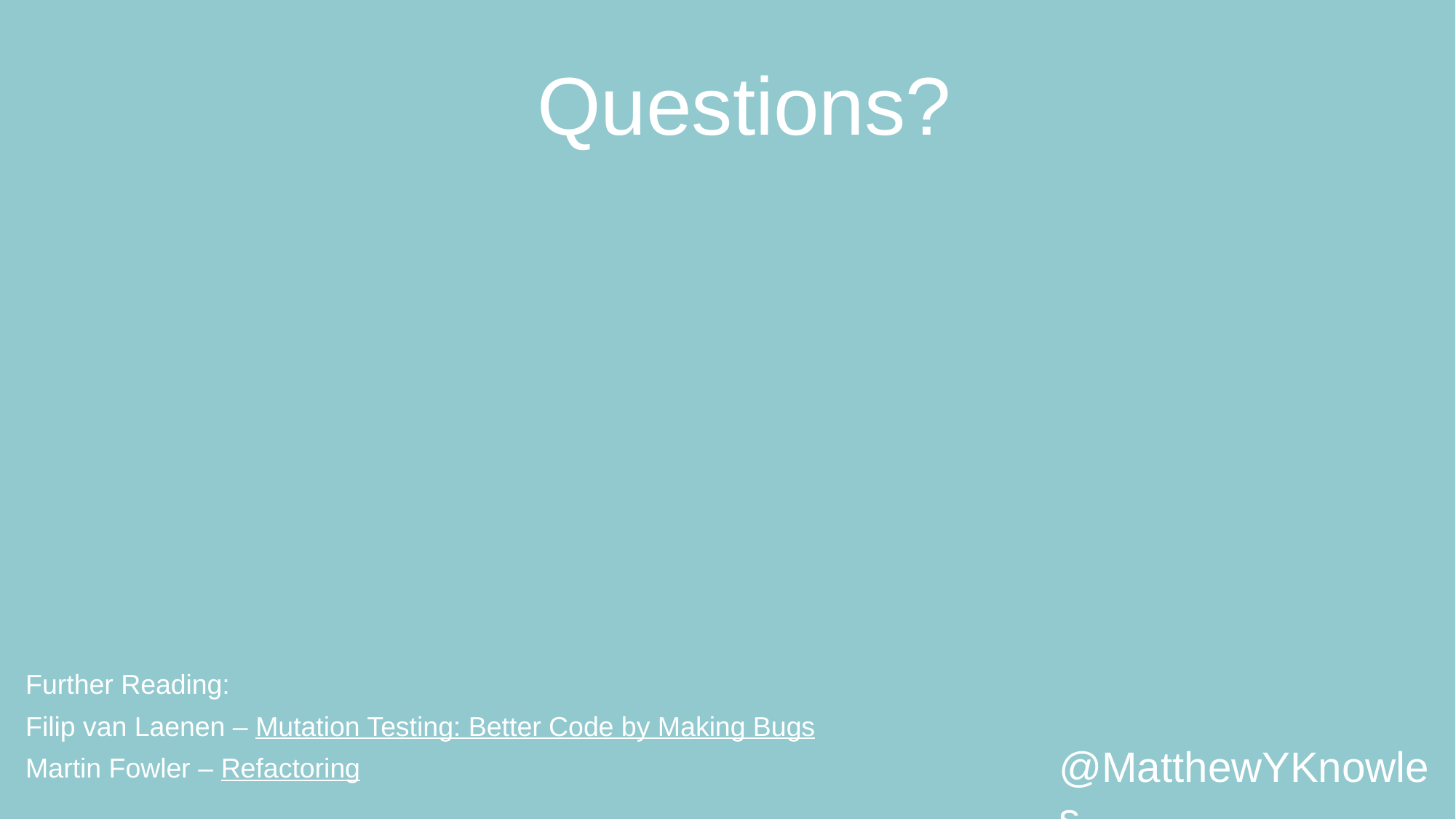

# Questions?
Further Reading:
Filip van Laenen – Mutation Testing: Better Code by Making Bugs
Martin Fowler – Refactoring

@MatthewYKnowles